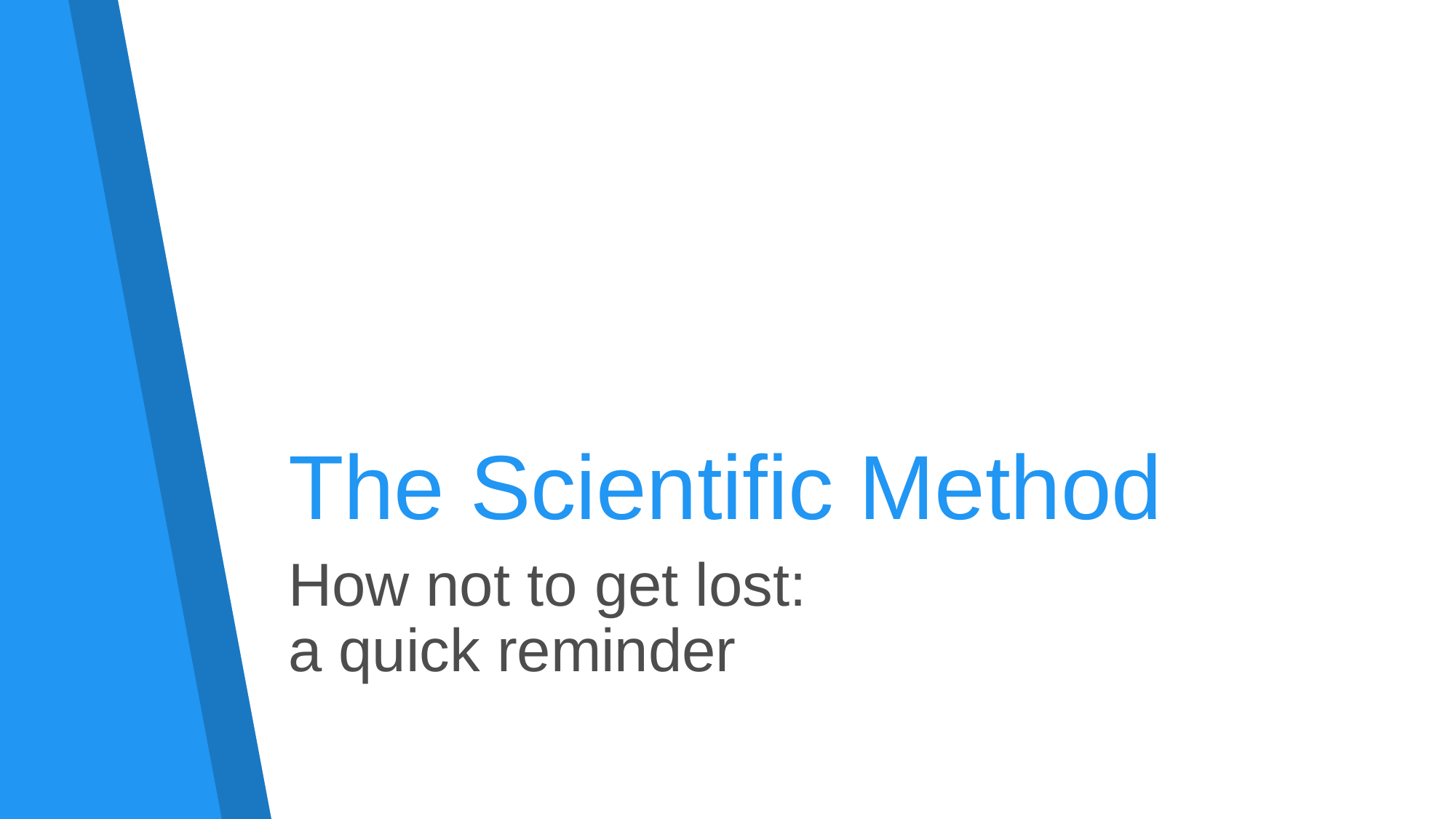

# The Scientific Method
How not to get lost:
a quick reminder